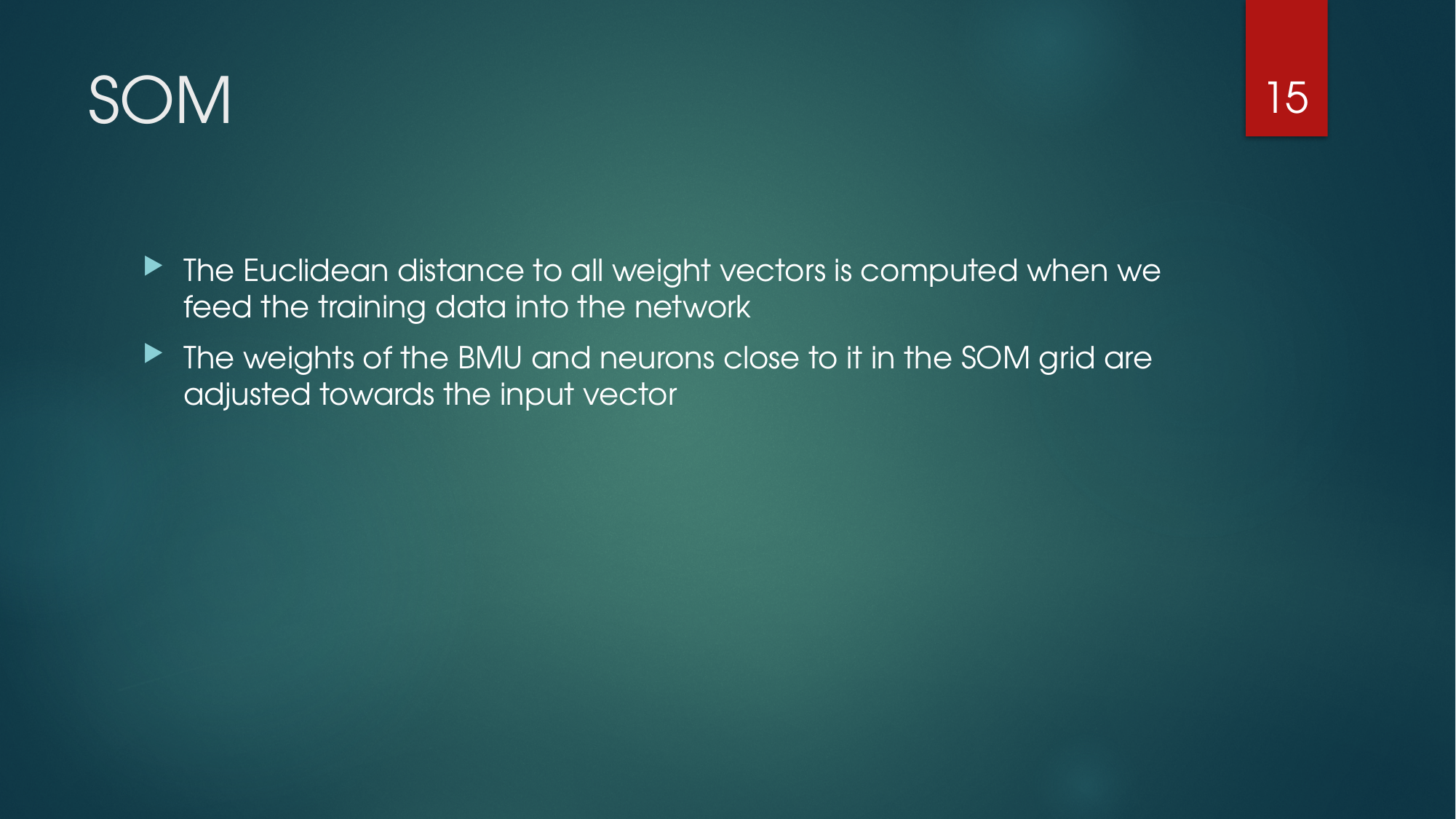

15
# SOM
The Euclidean distance to all weight vectors is computed when we feed the training data into the network
The weights of the BMU and neurons close to it in the SOM grid are adjusted towards the input vector